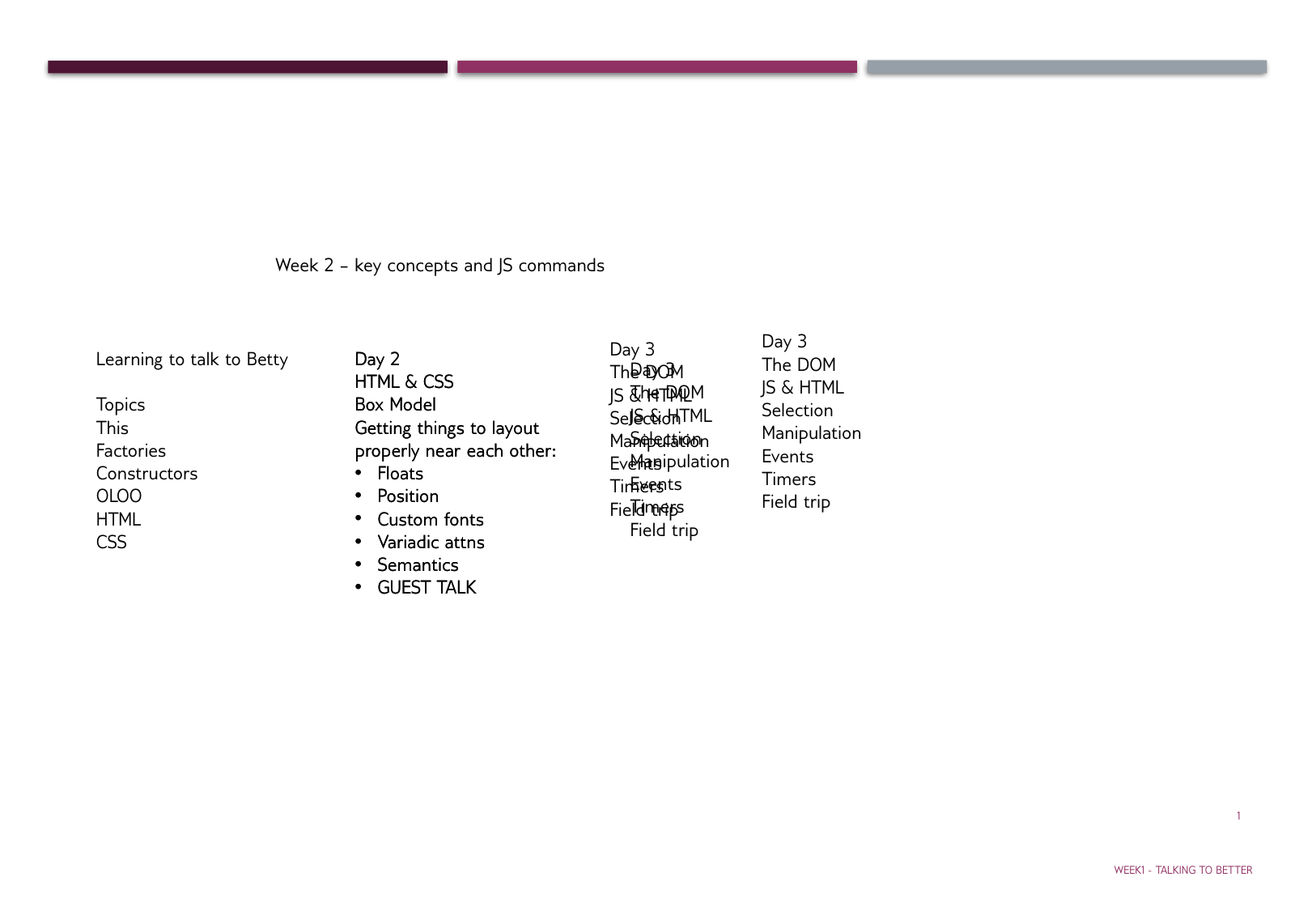

Week 1
Week 2 – key concepts and JS commands
Day 3
The DOM
JS & HTML
Selection
Manipulation
Events
Timers
Field trip

Day 3
The DOM
JS & HTML
Selection
Manipulation
Events
Timers
Field trip

Week 1
Learning to talk to Betty

Topics
This
Factories
Constructors
OLOO
HTML
CSS
Day 2
HTML & CSS
Box Model
Getting things to layout properly near each other:
Floats
Position
Custom fonts
Variadic attns
Semantics
GUEST TALK
Day 2
HTML & CSS
Box Model
Getting things to layout properly near each other:
Floats
Position
Custom fonts
Variadic attns
Semantics
GUEST TALK
Day 3
The DOM
JS & HTML
Selection
Manipulation
Events
Timers
Field trip

1
Week1 - talking to Better